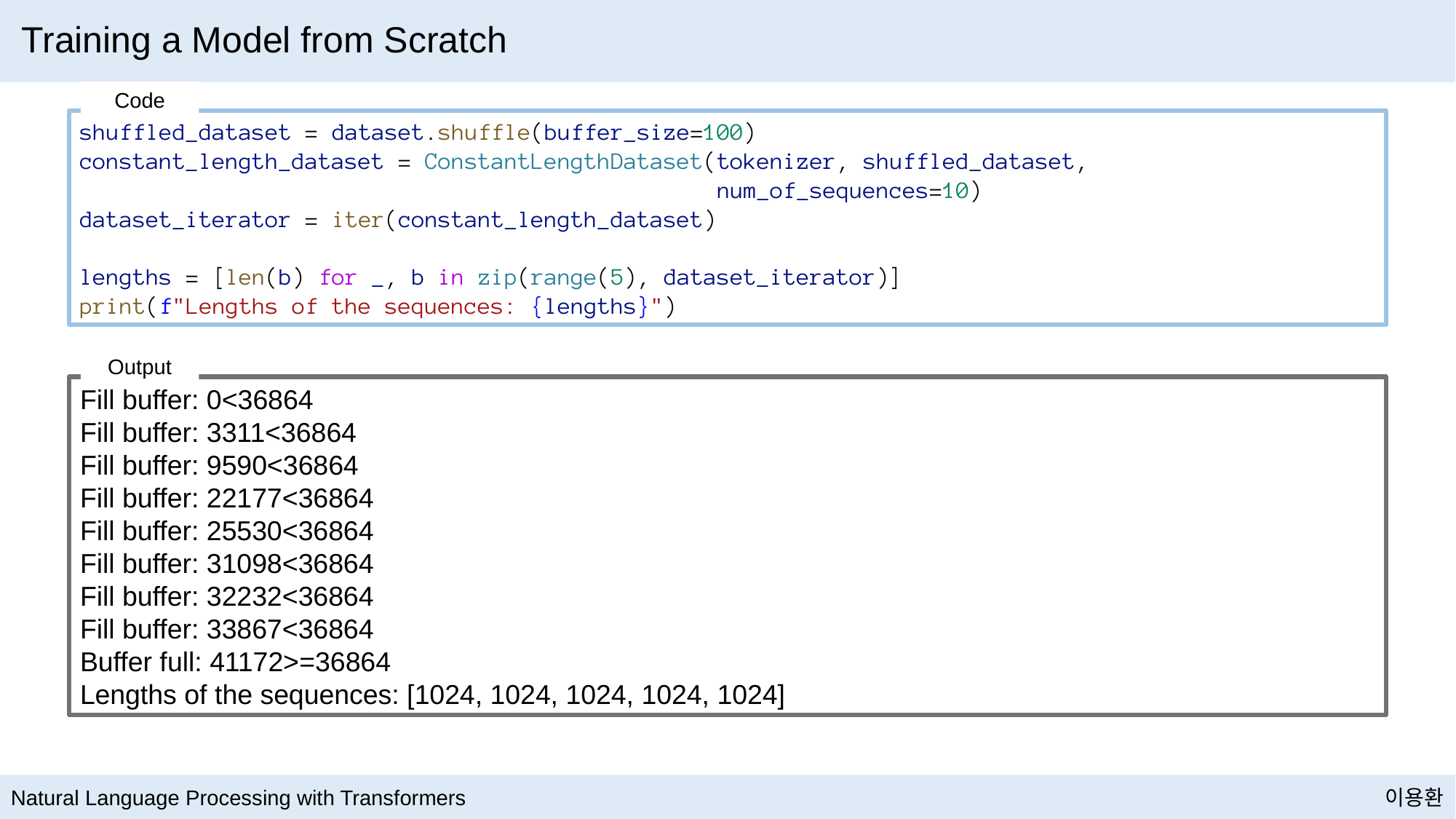

# Training a Model from Scratch
Code
shuffled_dataset = dataset.shuffle(buffer_size=100)
constant_length_dataset = ConstantLengthDataset(tokenizer, shuffled_dataset,
                                                num_of_sequences=10)
dataset_iterator = iter(constant_length_dataset)
lengths = [len(b) for _, b in zip(range(5), dataset_iterator)]
print(f"Lengths of the sequences: {lengths}")
Output
Fill buffer: 0<36864
Fill buffer: 3311<36864
Fill buffer: 9590<36864
Fill buffer: 22177<36864
Fill buffer: 25530<36864
Fill buffer: 31098<36864
Fill buffer: 32232<36864
Fill buffer: 33867<36864
Buffer full: 41172>=36864
Lengths of the sequences: [1024, 1024, 1024, 1024, 1024]